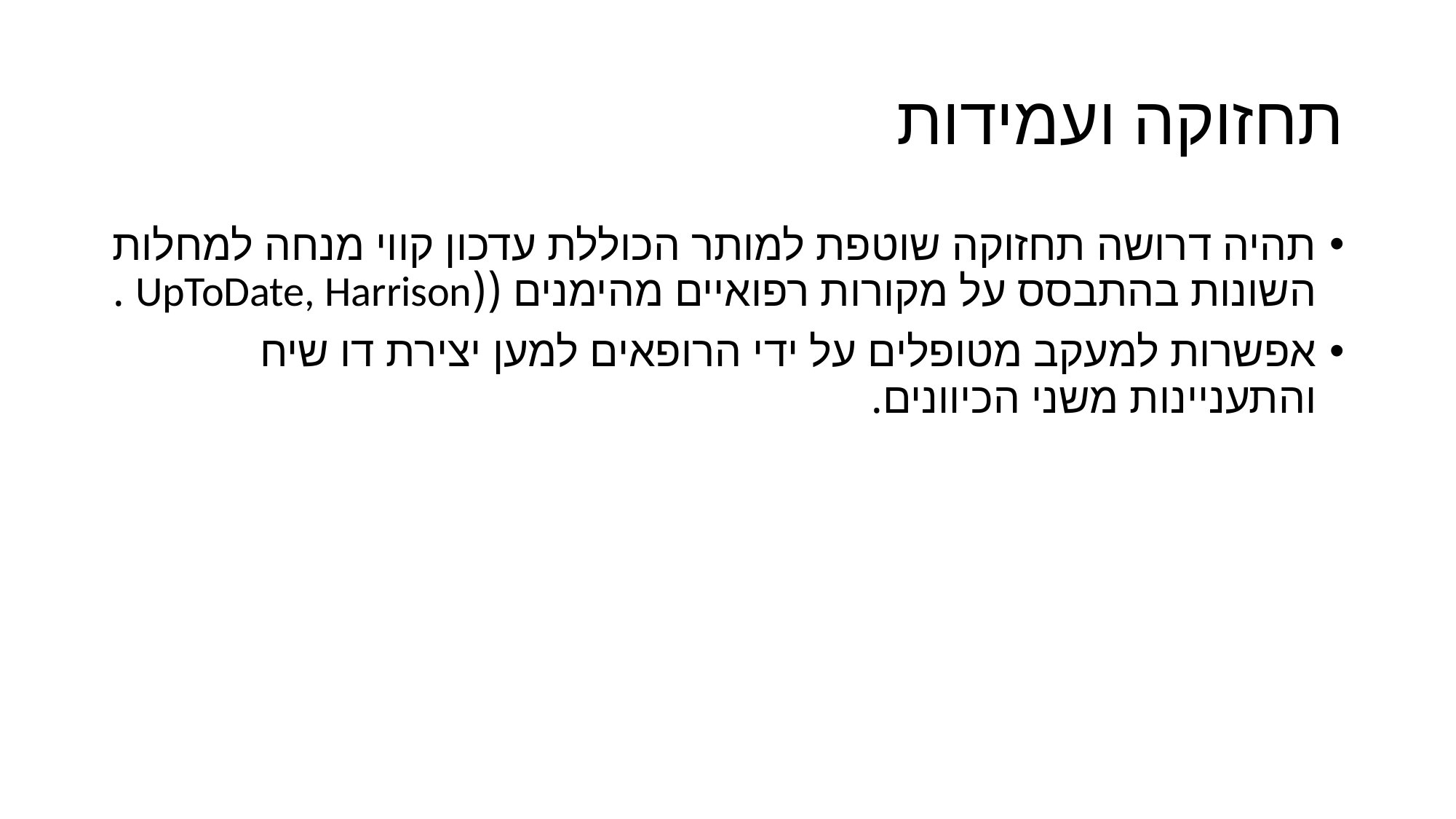

# תחזוקה ועמידות
תהיה דרושה תחזוקה שוטפת למותר הכוללת עדכון קווי מנחה למחלות השונות בהתבסס על מקורות רפואיים מהימנים ((UpToDate, Harrison .
אפשרות למעקב מטופלים על ידי הרופאים למען יצירת דו שיח והתעניינות משני הכיוונים.